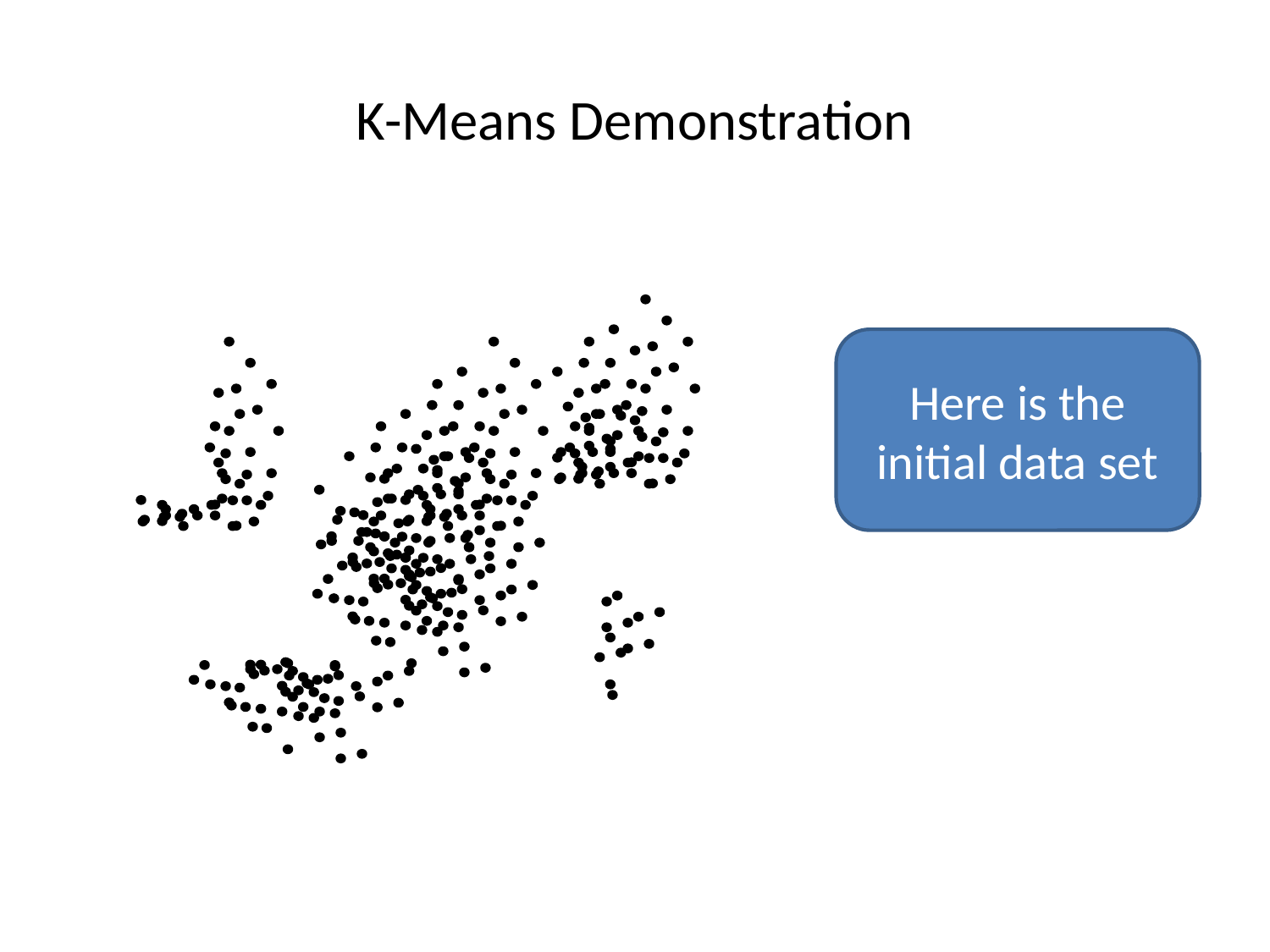

# K-Means Demonstration

Here is the initial data set